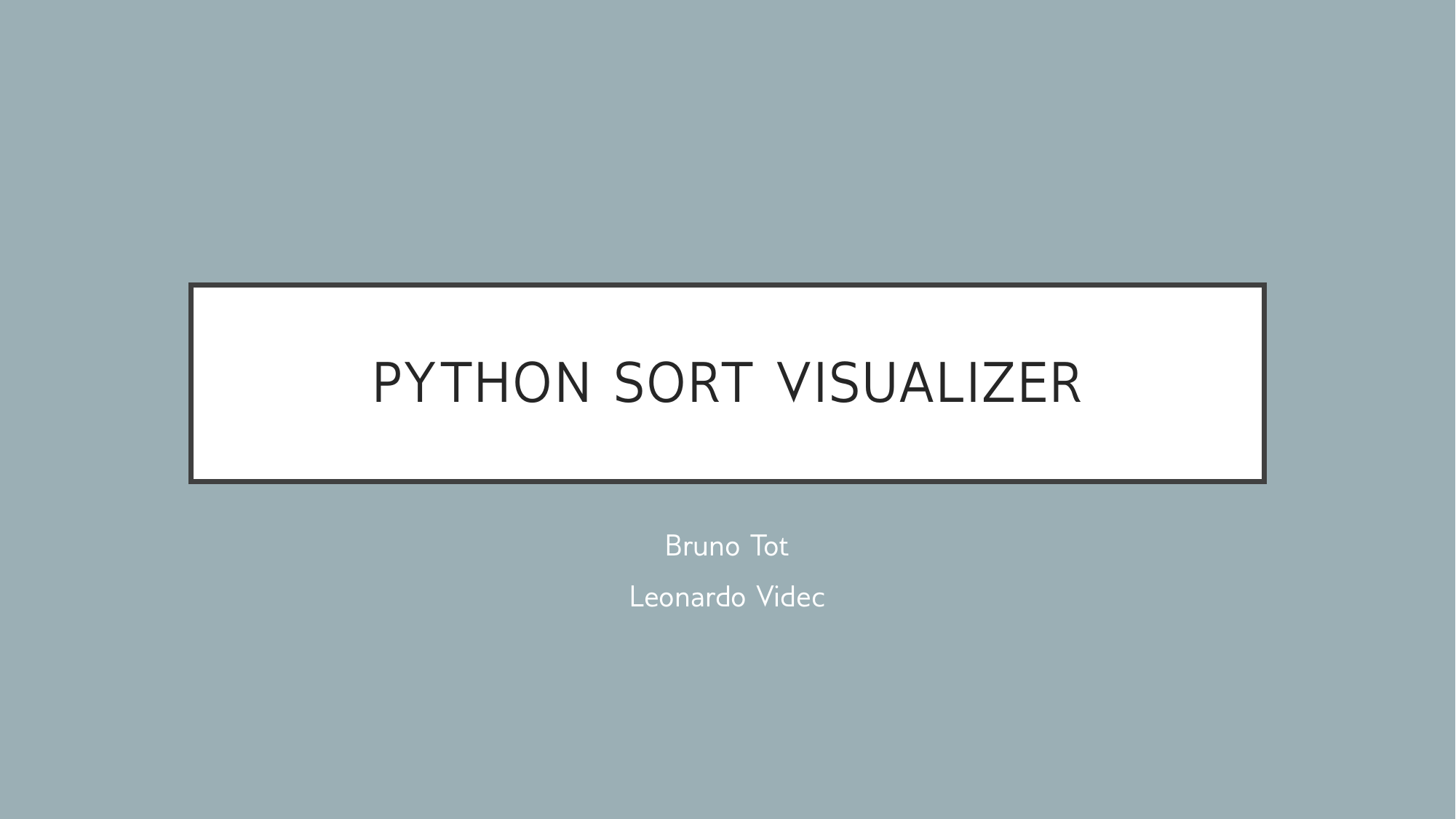

# Python sort visualizer
Bruno Tot
Leonardo Videc